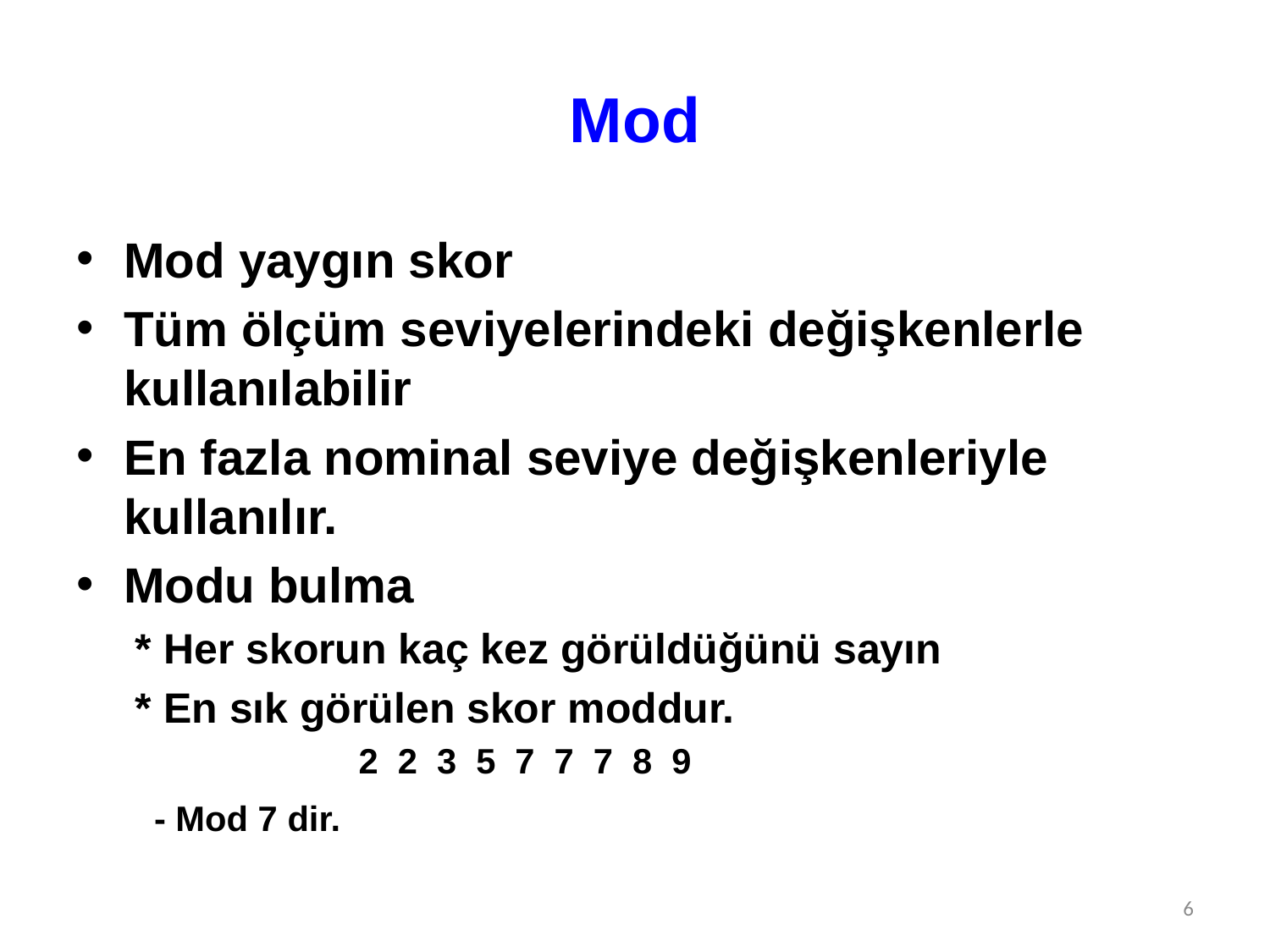

# Mod
Mod yaygın skor
Tüm ölçüm seviyelerindeki değişkenlerle kullanılabilir
En fazla nominal seviye değişkenleriyle kullanılır.
Modu bulma
     * Her skorun kaç kez görüldüğünü sayın
     * En sık görülen skor moddur.
                             2  2  3  5  7  7  7  8  9
        - Mod 7 dir.
6